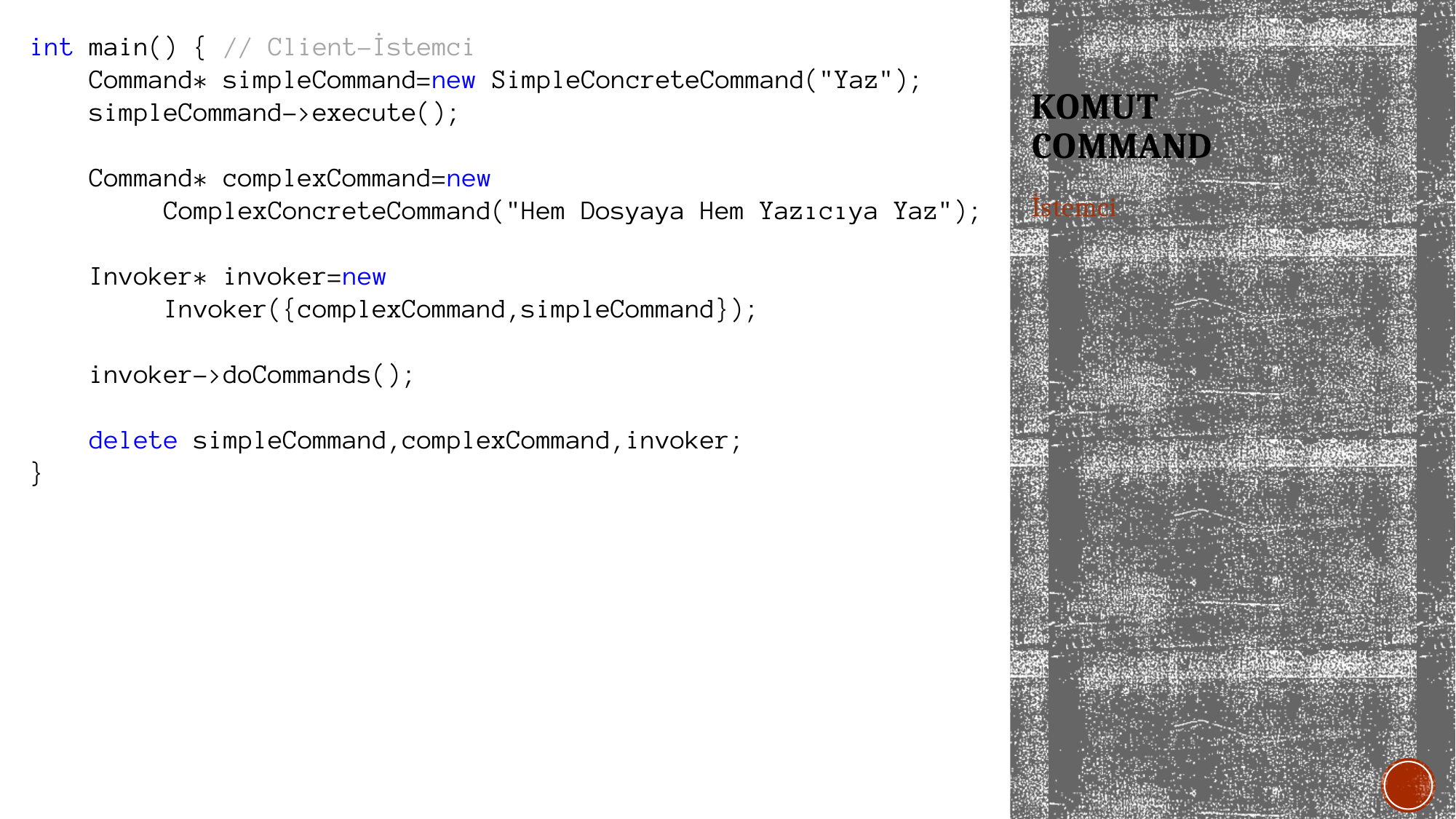

int main() { // Client-İstemci
    Command* simpleCommand=new SimpleConcreteCommand("Yaz");
    simpleCommand->execute();

    Command* complexCommand=new
         ComplexConcreteCommand("Hem Dosyaya Hem Yazıcıya Yaz");

    Invoker* invoker=new
         Invoker({complexCommand,simpleCommand});

    invoker->doCommands();

    delete simpleCommand,complexCommand,invoker;
}

# Komut Command
İstemci